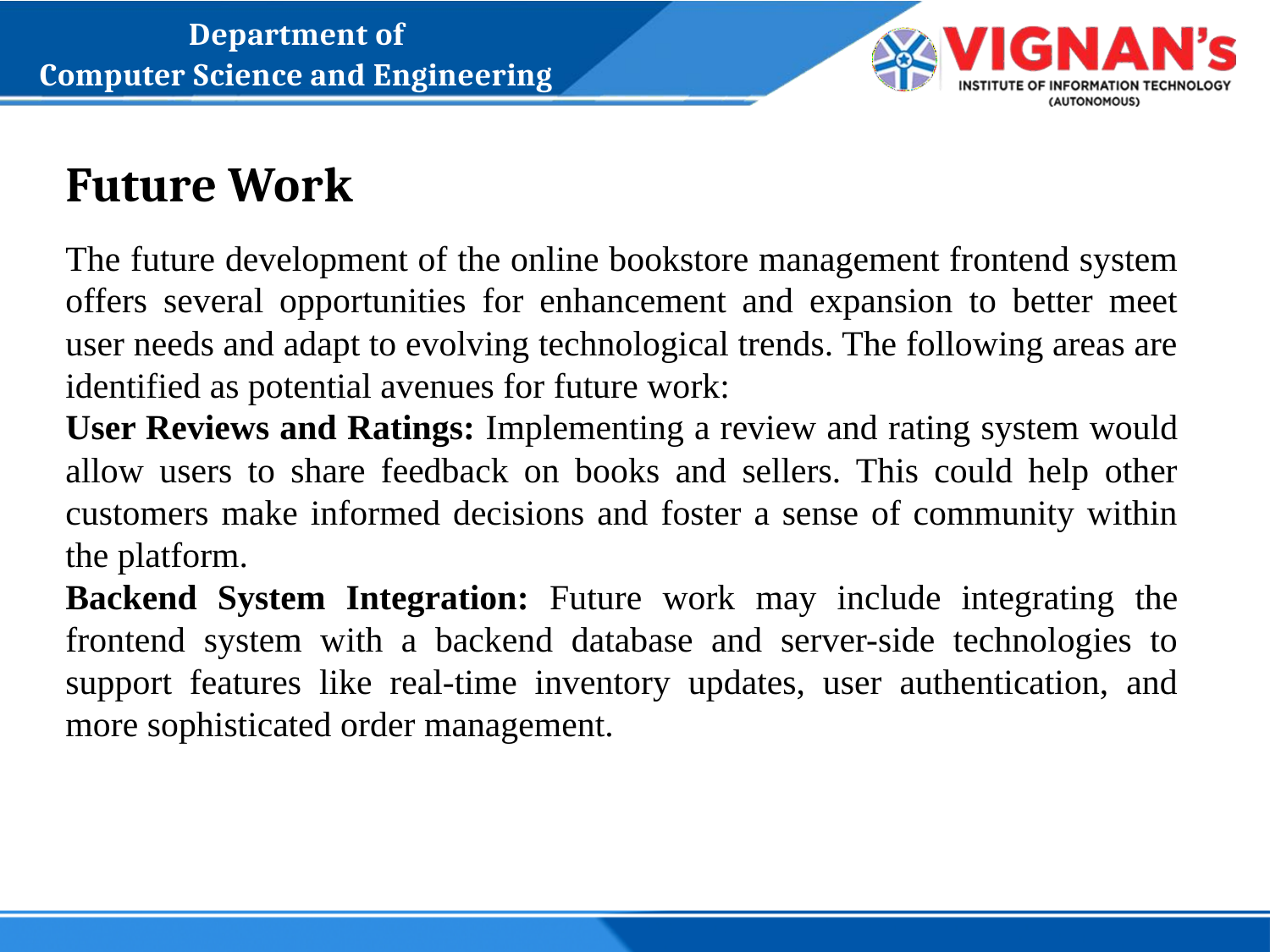

Department of
Computer Science and Engineering
# Future Work
The future development of the online bookstore management frontend system offers several opportunities for enhancement and expansion to better meet user needs and adapt to evolving technological trends. The following areas are identified as potential avenues for future work:
User Reviews and Ratings: Implementing a review and rating system would allow users to share feedback on books and sellers. This could help other customers make informed decisions and foster a sense of community within the platform.
Backend System Integration: Future work may include integrating the frontend system with a backend database and server-side technologies to support features like real-time inventory updates, user authentication, and more sophisticated order management.